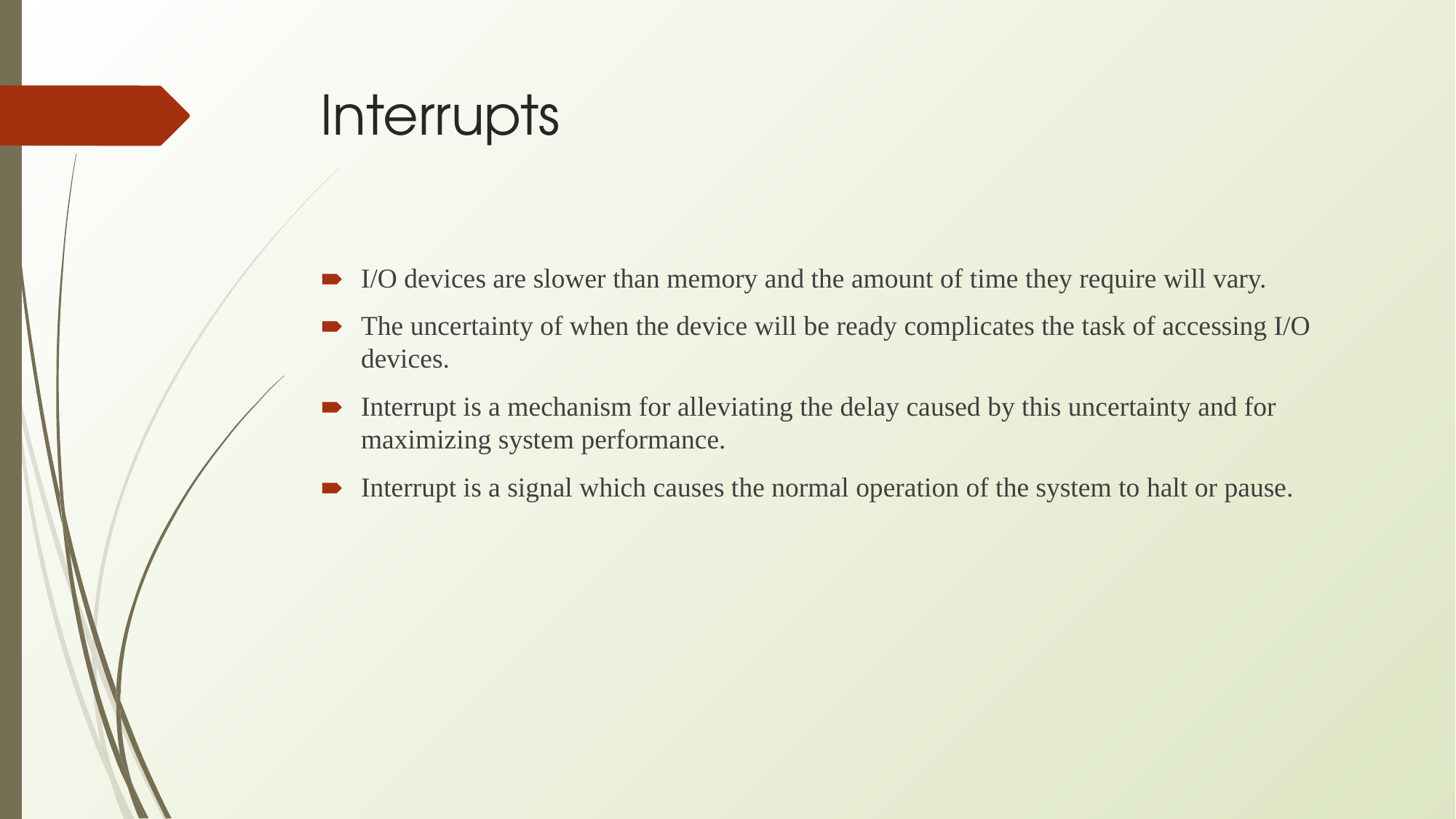

# Interrupts
I/O devices are slower than memory and the amount of time they require will vary.
The uncertainty of when the device will be ready complicates the task of accessing I/O devices.
Interrupt is a mechanism for alleviating the delay caused by this uncertainty and for maximizing system performance.
Interrupt is a signal which causes the normal operation of the system to halt or pause.